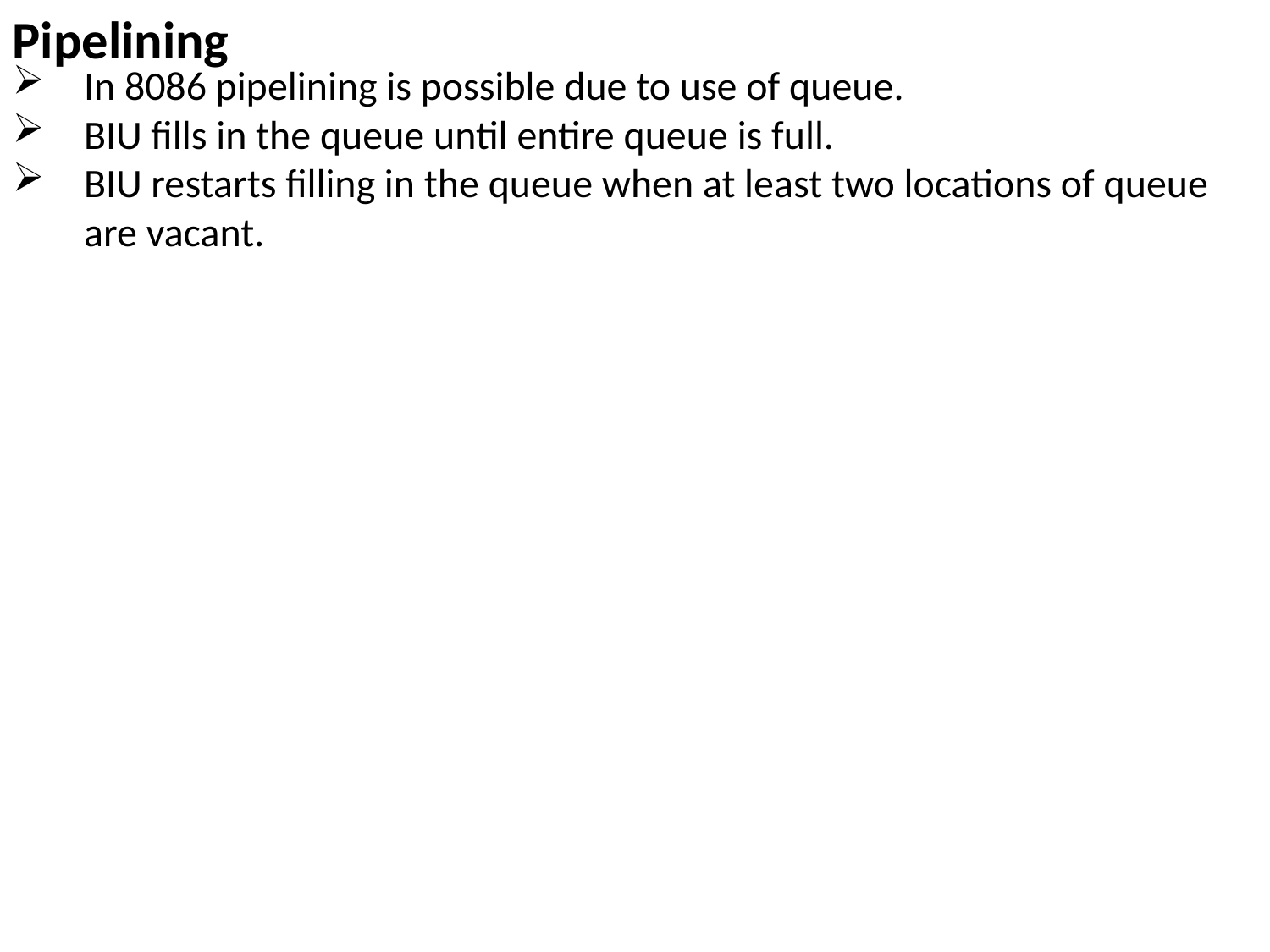

Pipelining
In 8086 pipelining is possible due to use of queue.
BIU fills in the queue until entire queue is full.
BIU restarts filling in the queue when at least two locations of queue are vacant.